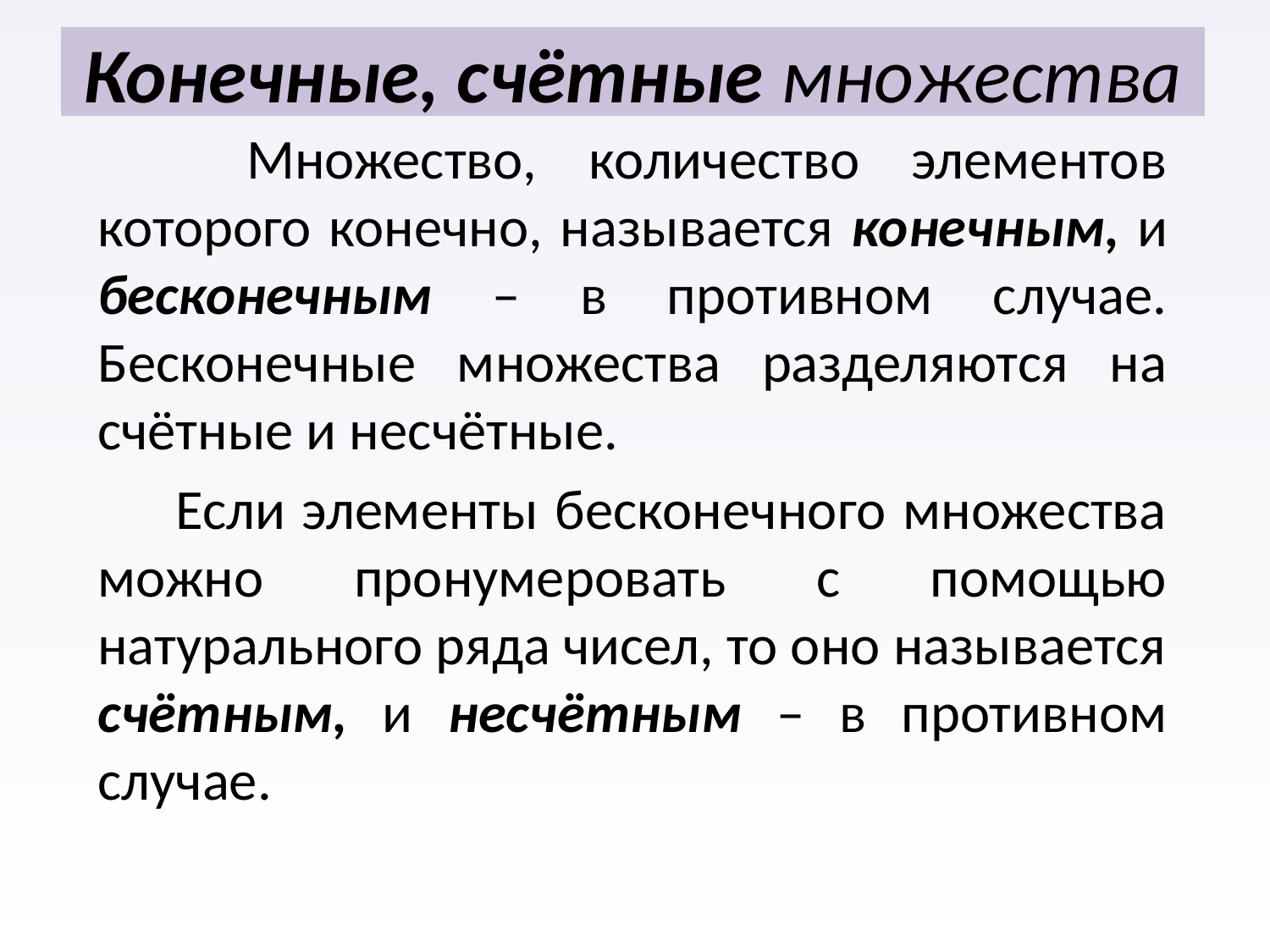

# Конечные, счётные множества
  Множество, количество элементов которого конечно, называется конечным, и бесконечным – в противном случае. Бесконечные множества разделяются на счётные и несчётные.
  Если элементы бесконечного множества можно пронумеровать с помощью натурального ряда чисел, то оно называется счётным, и несчётным – в противном случае.